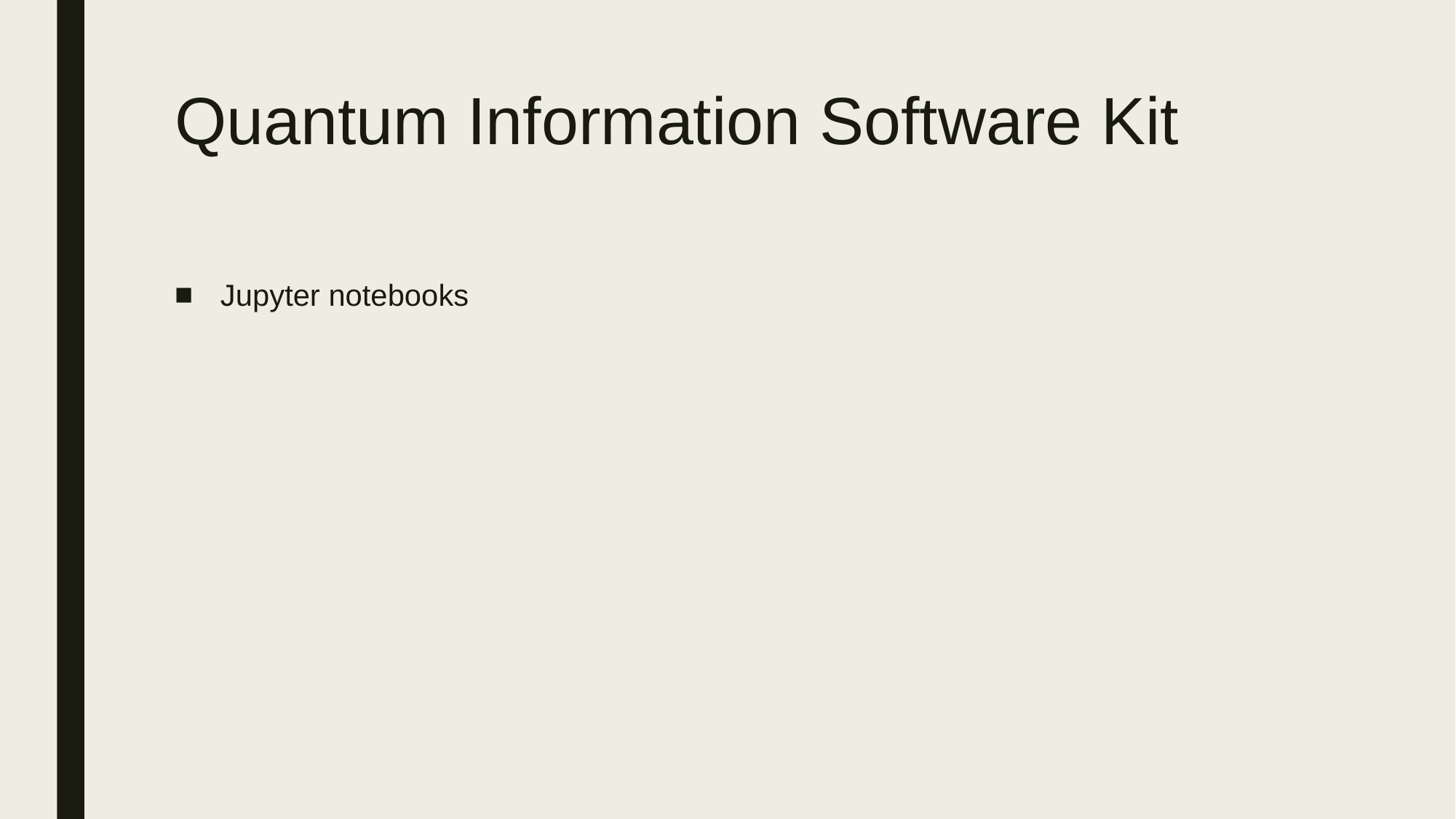

# Quantum Information Software Kit
Jupyter notebooks